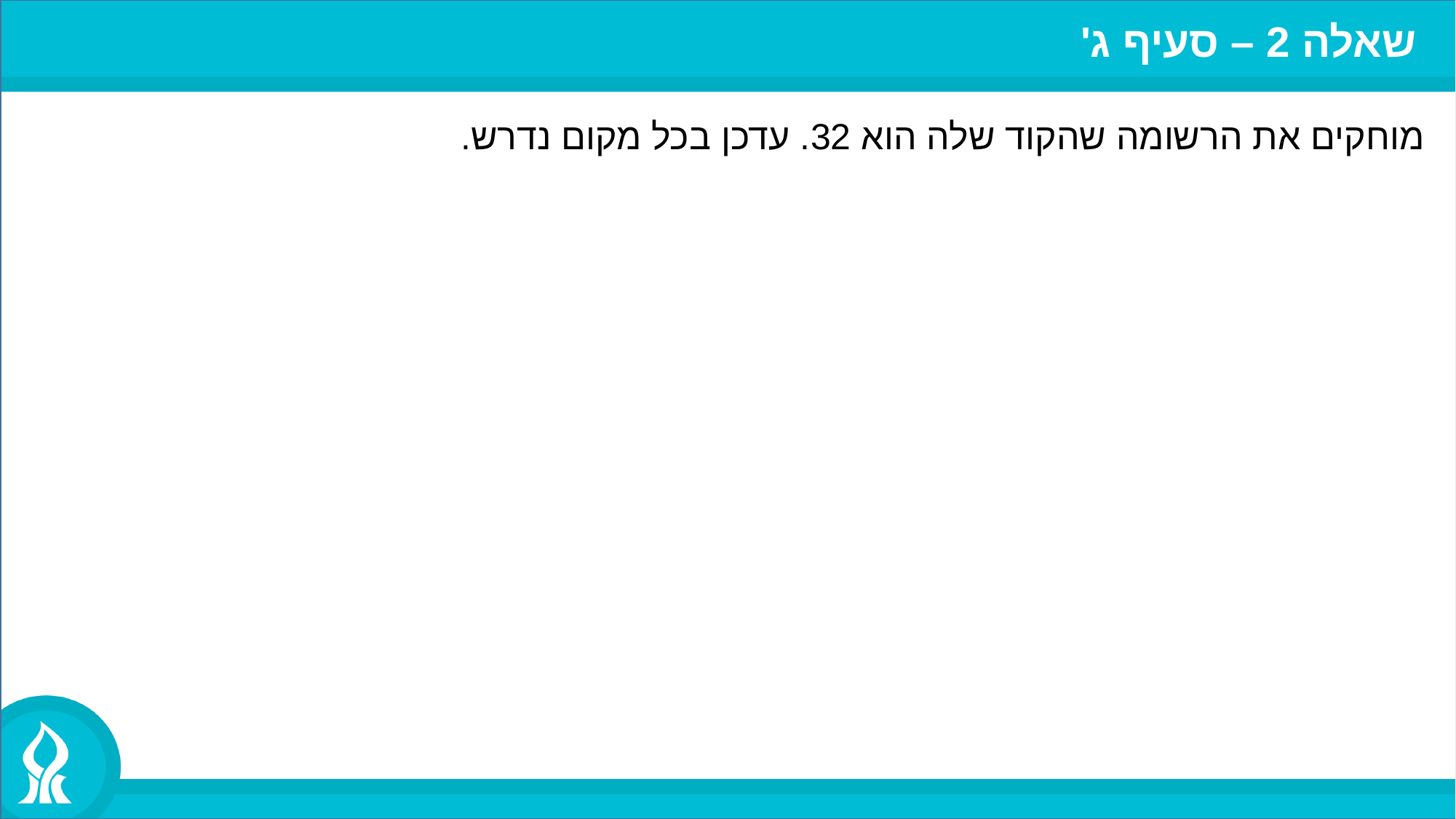

שאלה 2 – סעיף ג'
מוחקים את הרשומה שהקוד שלה הוא 32. עדכן בכל מקום נדרש.